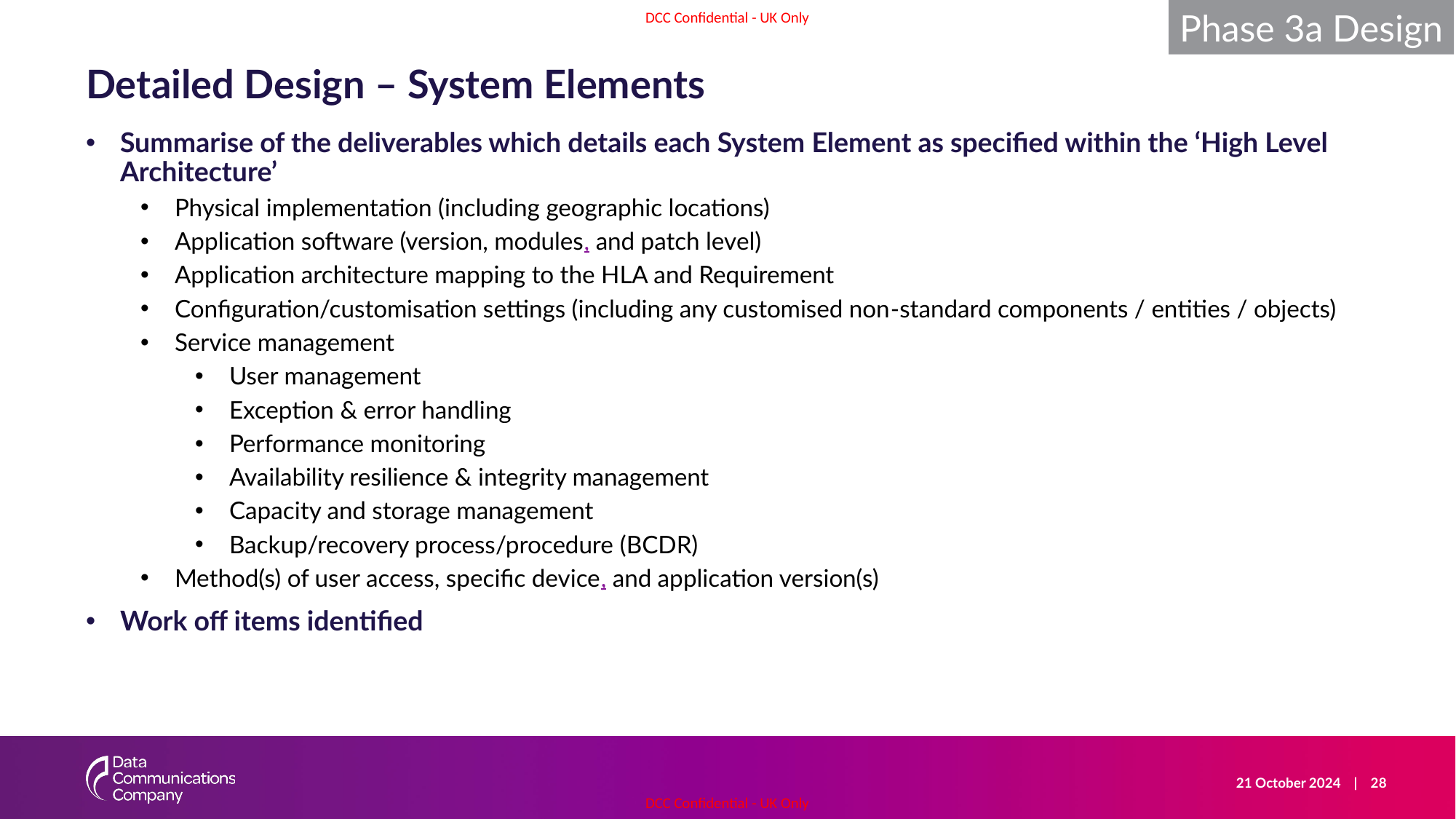

Phase 3a Design
# Detailed Design – System Elements
Summarise of the deliverables which details each System Element as specified within the ‘High Level Architecture’
Physical implementation (including geographic locations)
Application software (version, modules, and patch level)
Application architecture mapping to the HLA and Requirement
Configuration/customisation settings (including any customised non-standard components / entities / objects)
Service management
User management
Exception & error handling
Performance monitoring
Availability resilience & integrity management
Capacity and storage management
Backup/recovery process/procedure (BCDR)
Method(s) of user access, specific device, and application version(s)
Work off items identified